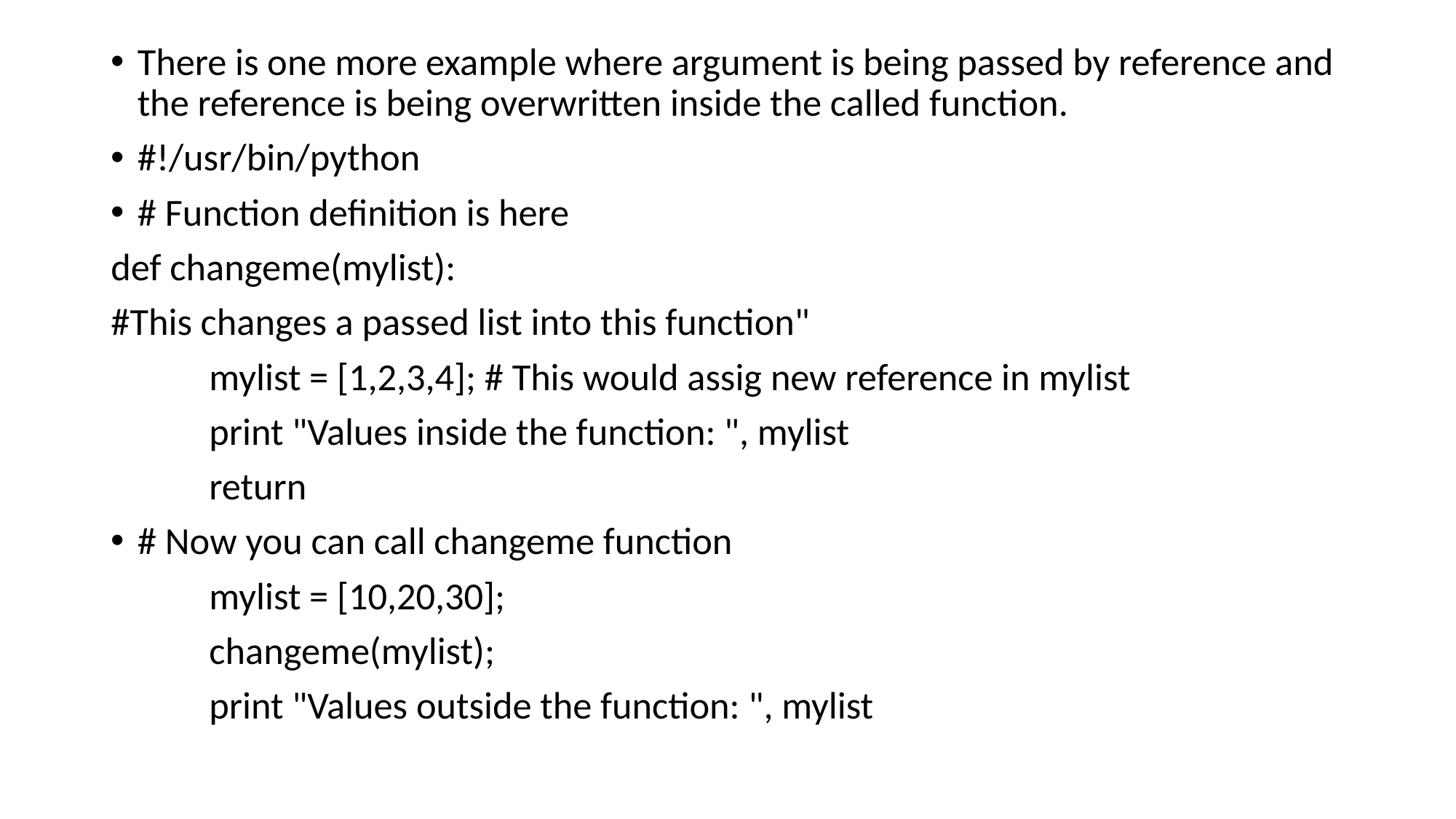

There is one more example where argument is being passed by reference and the reference is being overwritten inside the called function.
#!/usr/bin/python
# Function definition is here
def changeme(mylist):
#This changes a passed list into this function"
	mylist = [1,2,3,4]; # This would assig new reference in mylist
	print "Values inside the function: ", mylist
	return
# Now you can call changeme function
	mylist = [10,20,30];
	changeme(mylist);
	print "Values outside the function: ", mylist